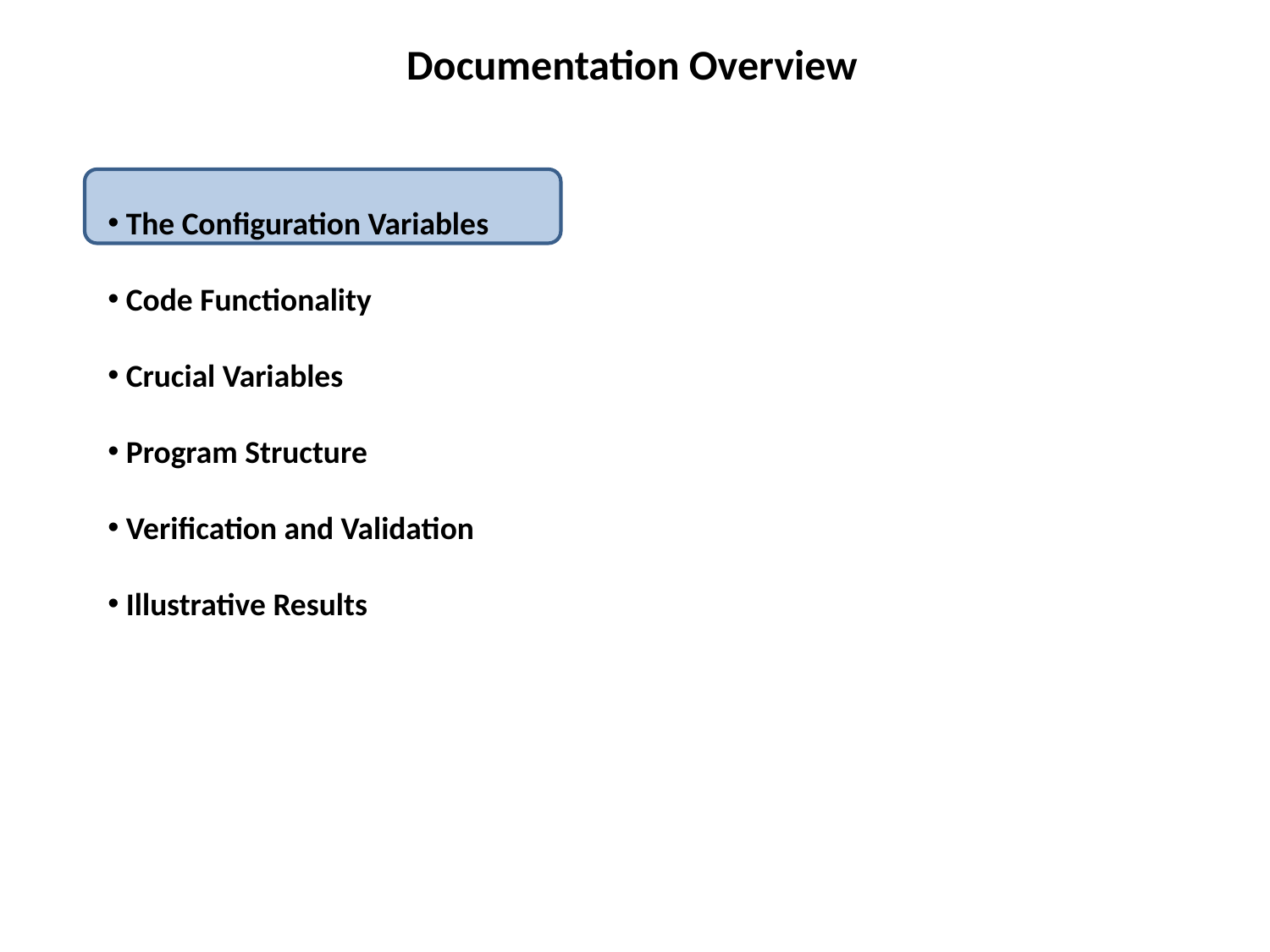

Documentation Overview
 The Configuration Variables
 Code Functionality
 Crucial Variables
 Program Structure
 Verification and Validation
 Illustrative Results